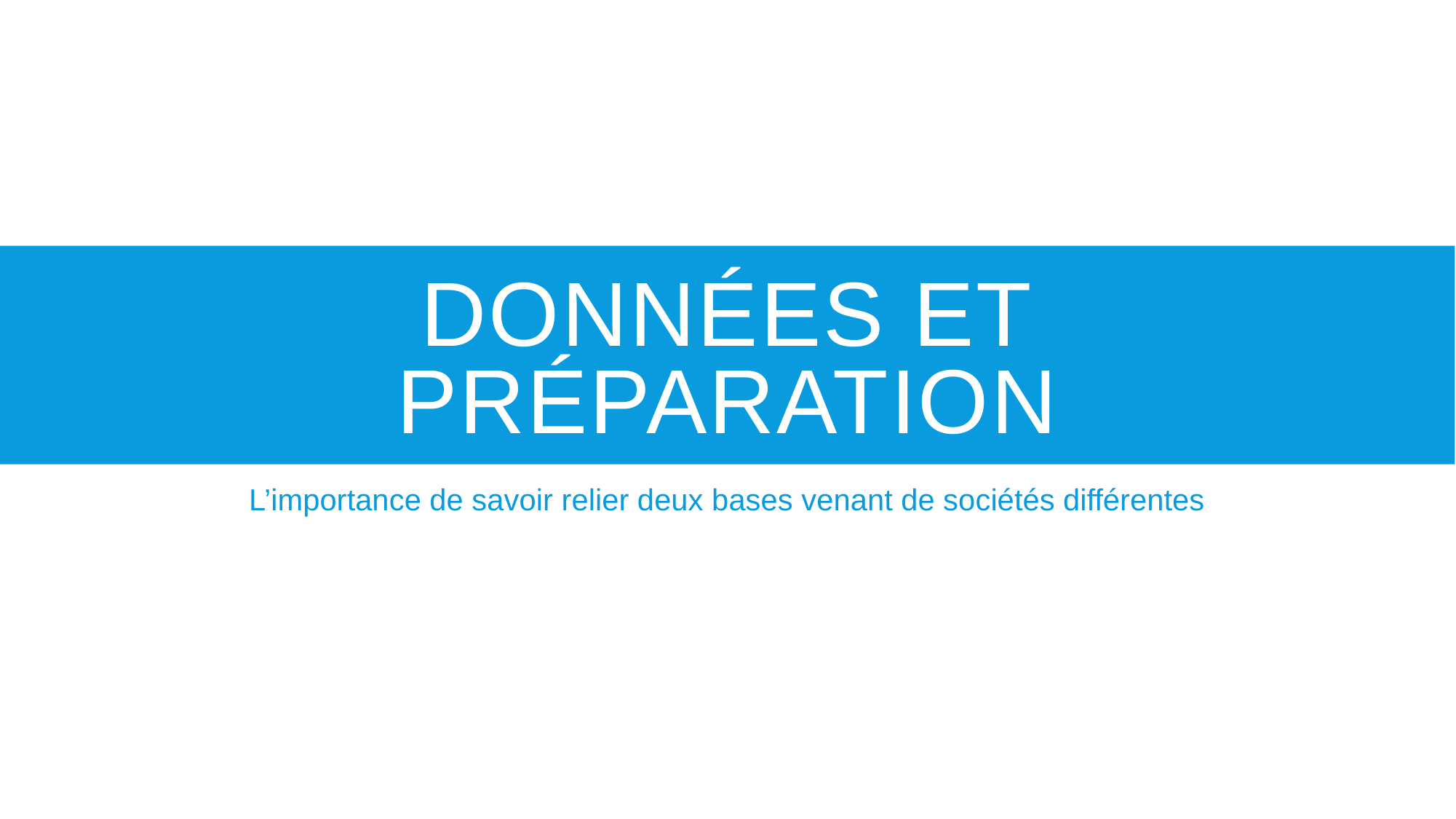

# Données et préparation
L’importance de savoir relier deux bases venant de sociétés différentes